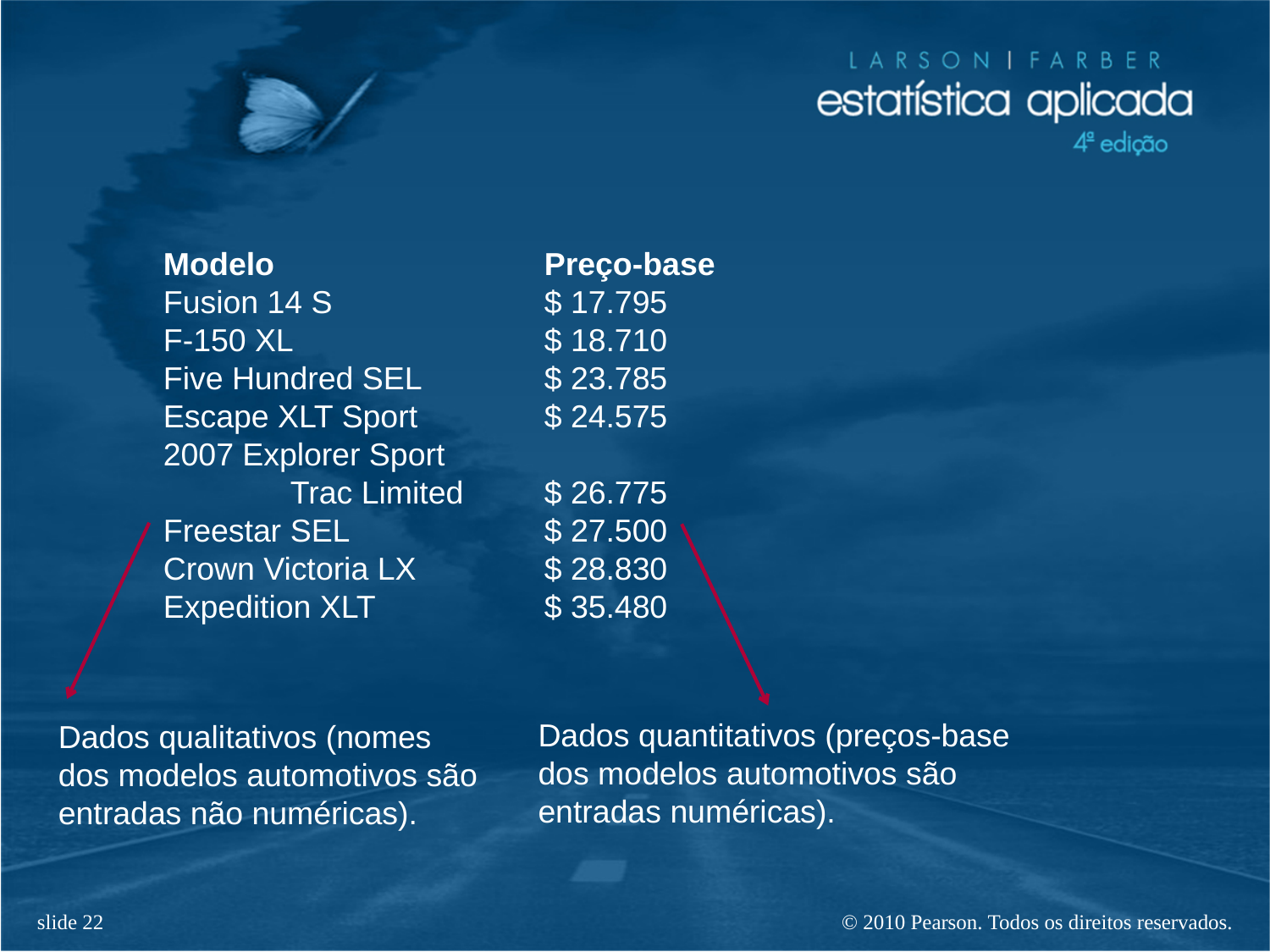

Modelo			Preço-base
Fusion 14 S		$ 17.795
F-150 XL 		$ 18.710
Five Hundred SEL	$ 23.785
Escape XLT Sport	$ 24.575
2007 Explorer Sport
	Trac Limited	$ 26.775
Freestar SEL 		$ 27.500
Crown Victoria LX		$ 28.830
Expedition XLT 		$ 35.480
Dados qualitativos (nomes dos modelos automotivos são entradas não numéricas).
Dados quantitativos (preços-base dos modelos automotivos são entradas numéricas).